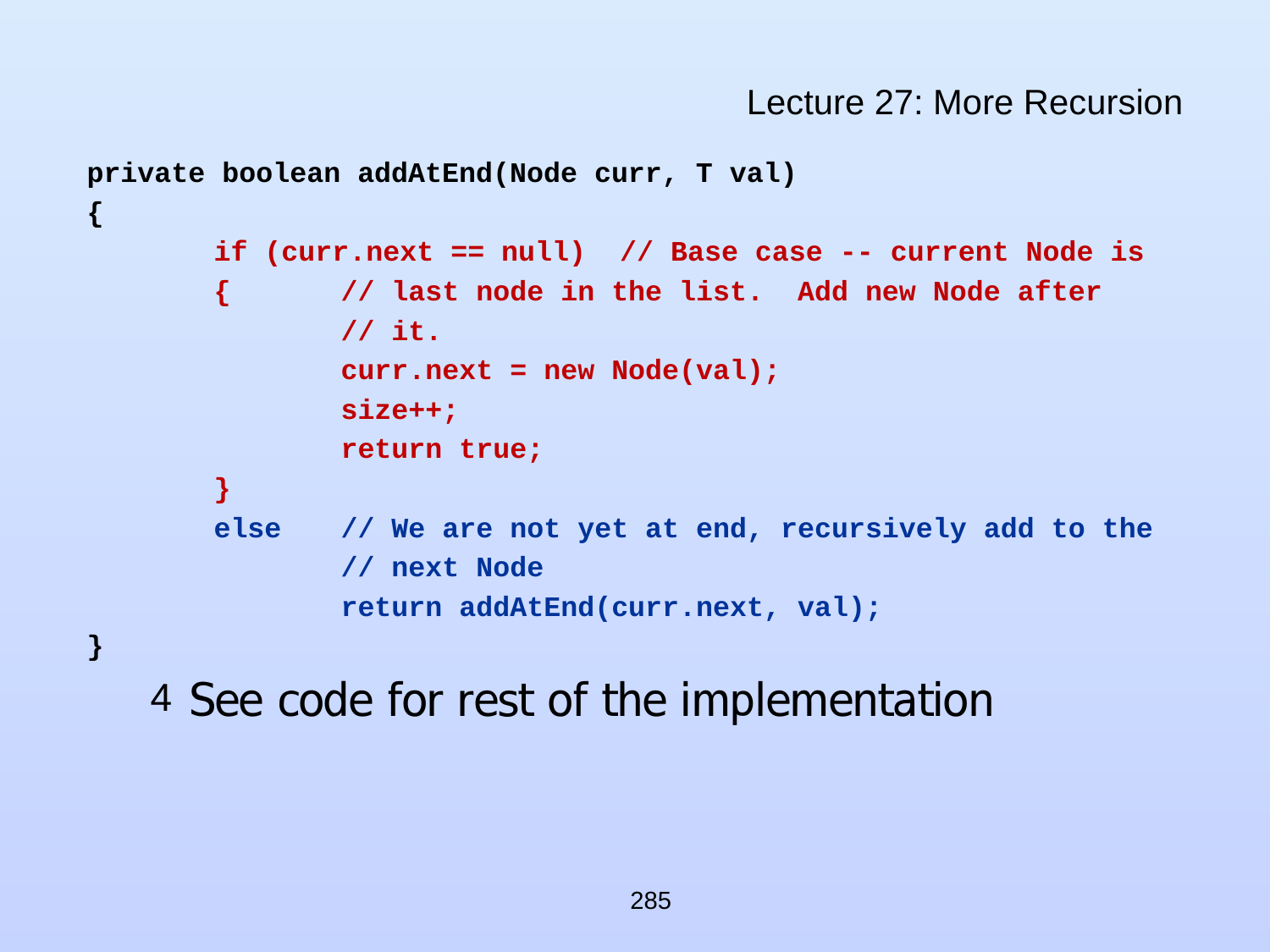

# Lecture 27: More Recursion
private boolean addAtEnd(Node curr, T val)
{
	if (curr.next == null)  // Base case -- current Node is
	{	// last node in the list.  Add new Node after
		// it.
		curr.next = new Node(val);
		size++;
		return true;
	}
	else	// We are not yet at end, recursively add to the
		// next Node
		return addAtEnd(curr.next, val);
}
See code for rest of the implementation
285